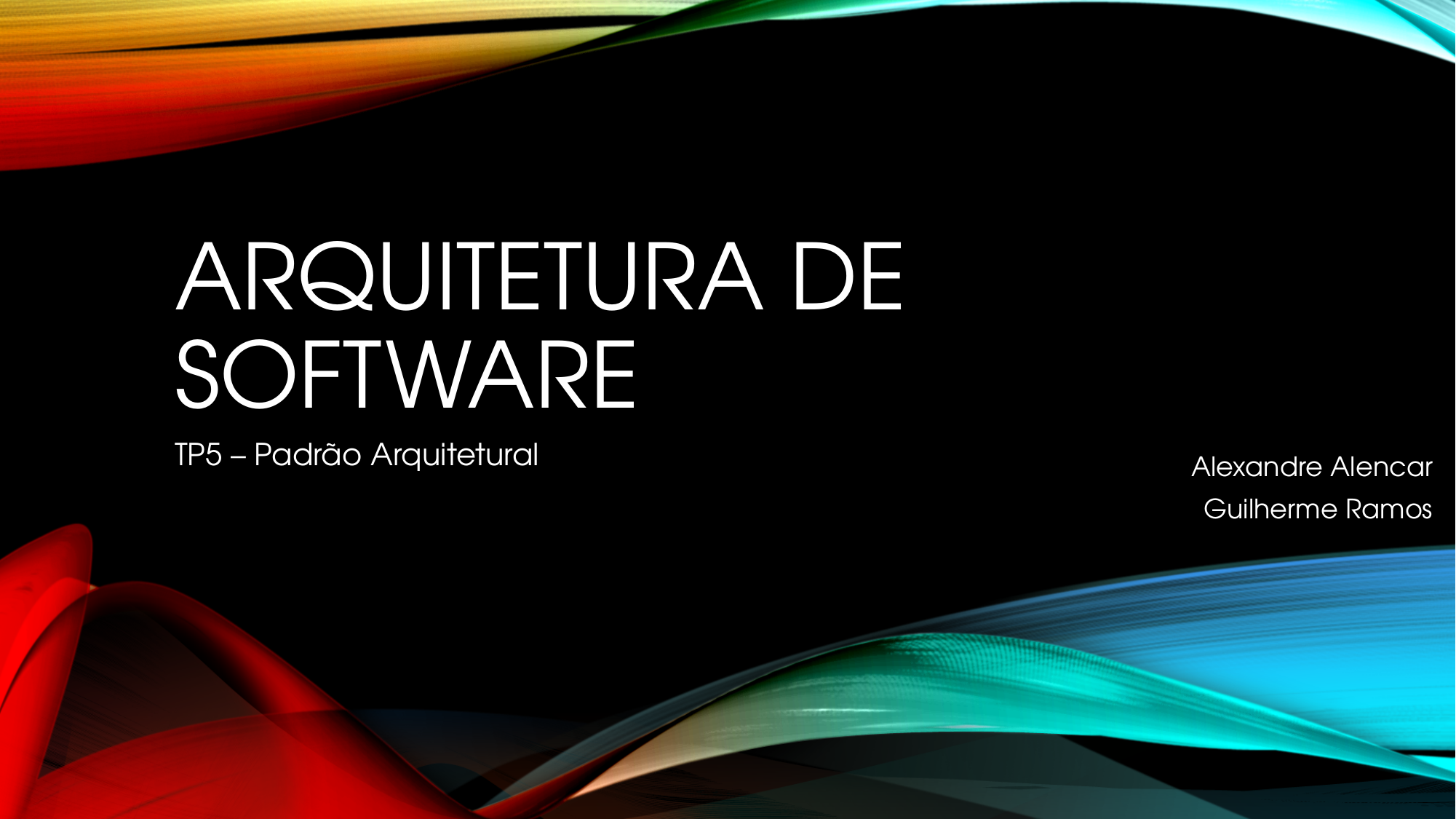

# Arquitetura de Software
TP5 – Padrão Arquitetural
Alexandre Alencar
Guilherme Ramos